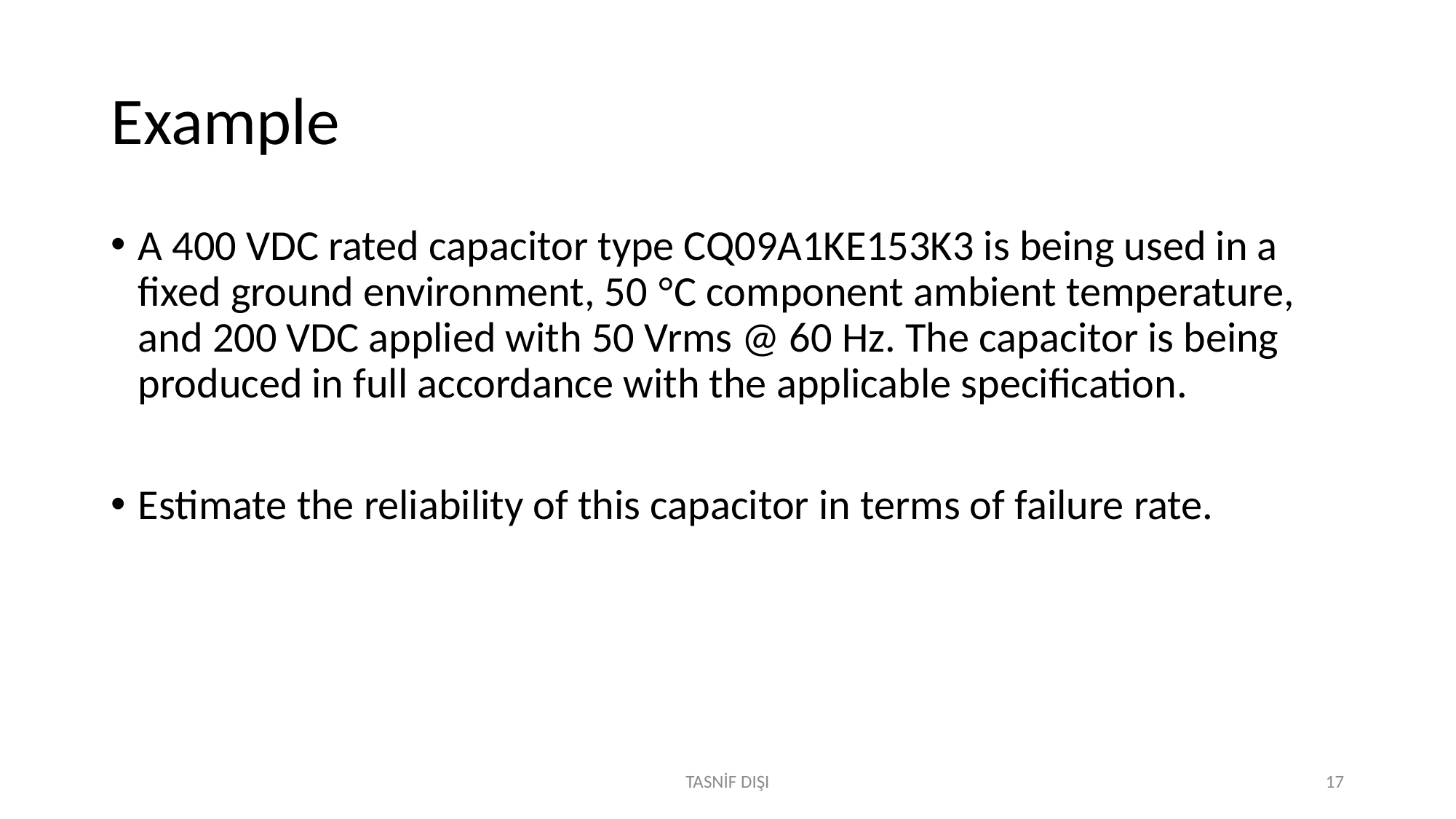

# Example
A 400 VDC rated capacitor type CQ09A1KE153K3 is being used in a fixed ground environment, 50 °C component ambient temperature, and 200 VDC applied with 50 Vrms @ 60 Hz. The capacitor is being produced in full accordance with the applicable specification.

Estimate the reliability of this capacitor in terms of failure rate.
TASNİF DIŞI
17